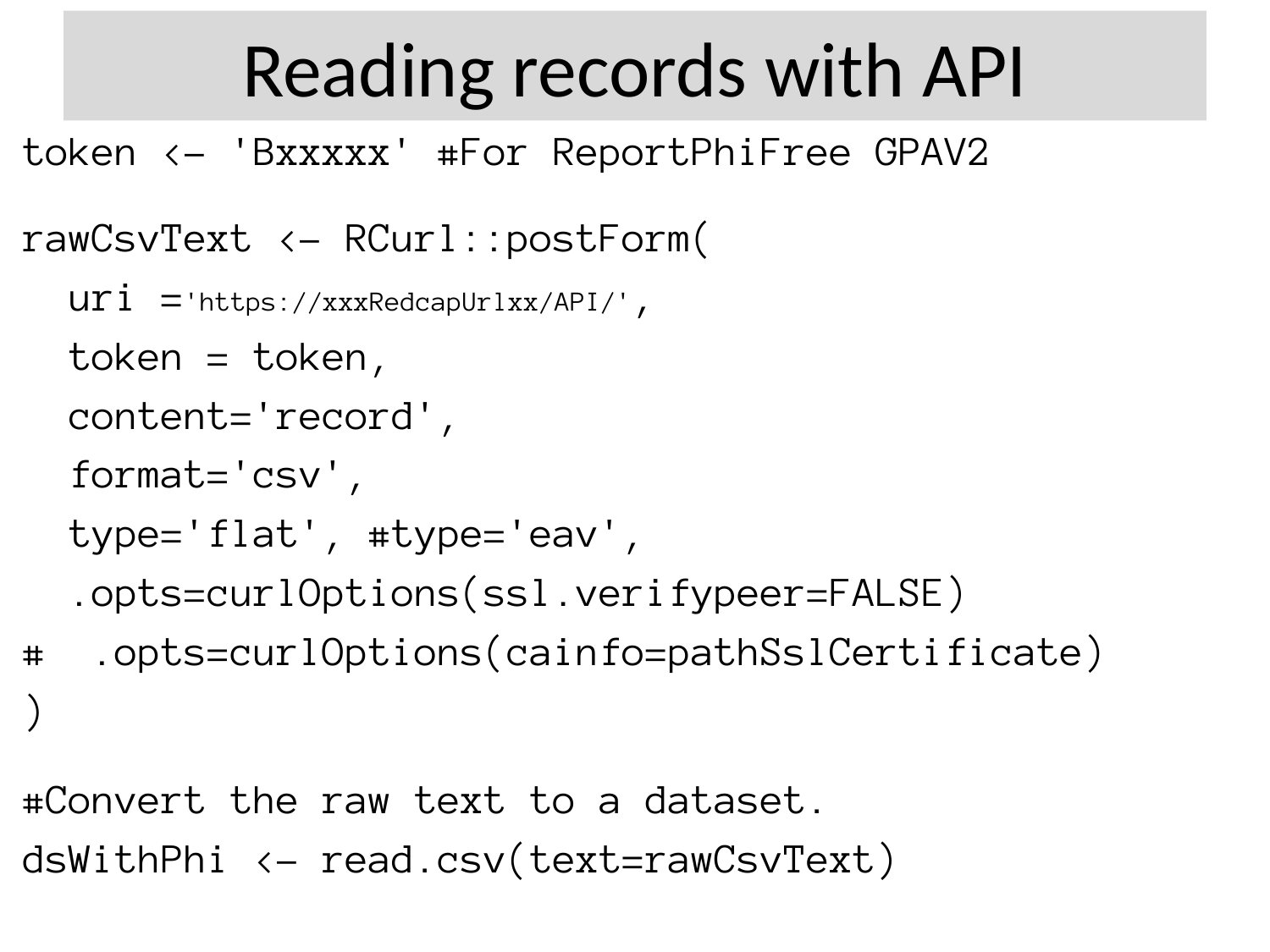

# Reading records with API
token <- 'Bxxxxx' #For ReportPhiFree GPAV2

rawCsvText <- RCurl::postForm(
  uri ='https://xxxRedcapUrlxx/API/',
  token = token,
  content='record',
  format='csv',
  type='flat', #type='eav',
  .opts=curlOptions(ssl.verifypeer=FALSE)
#  .opts=curlOptions(cainfo=pathSslCertificate)
)

#Convert the raw text to a dataset.
dsWithPhi <- read.csv(text=rawCsvText)